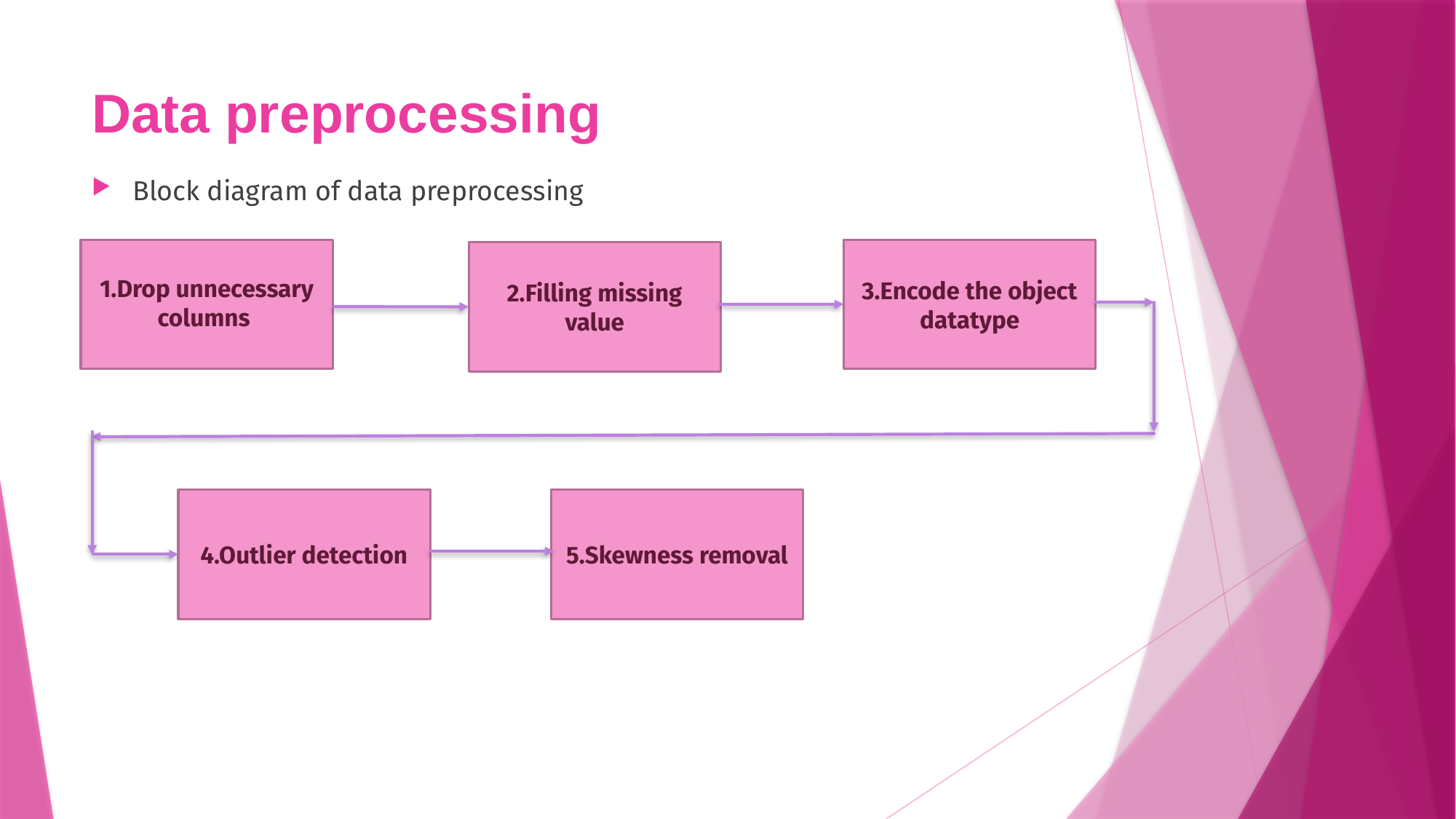

# Data preprocessing
Block diagram of data preprocessing

1.Drop unnecessary columns

3.Encode the object datatype

2.Filling missing value

4.Outlier detection

5.Skewness removal